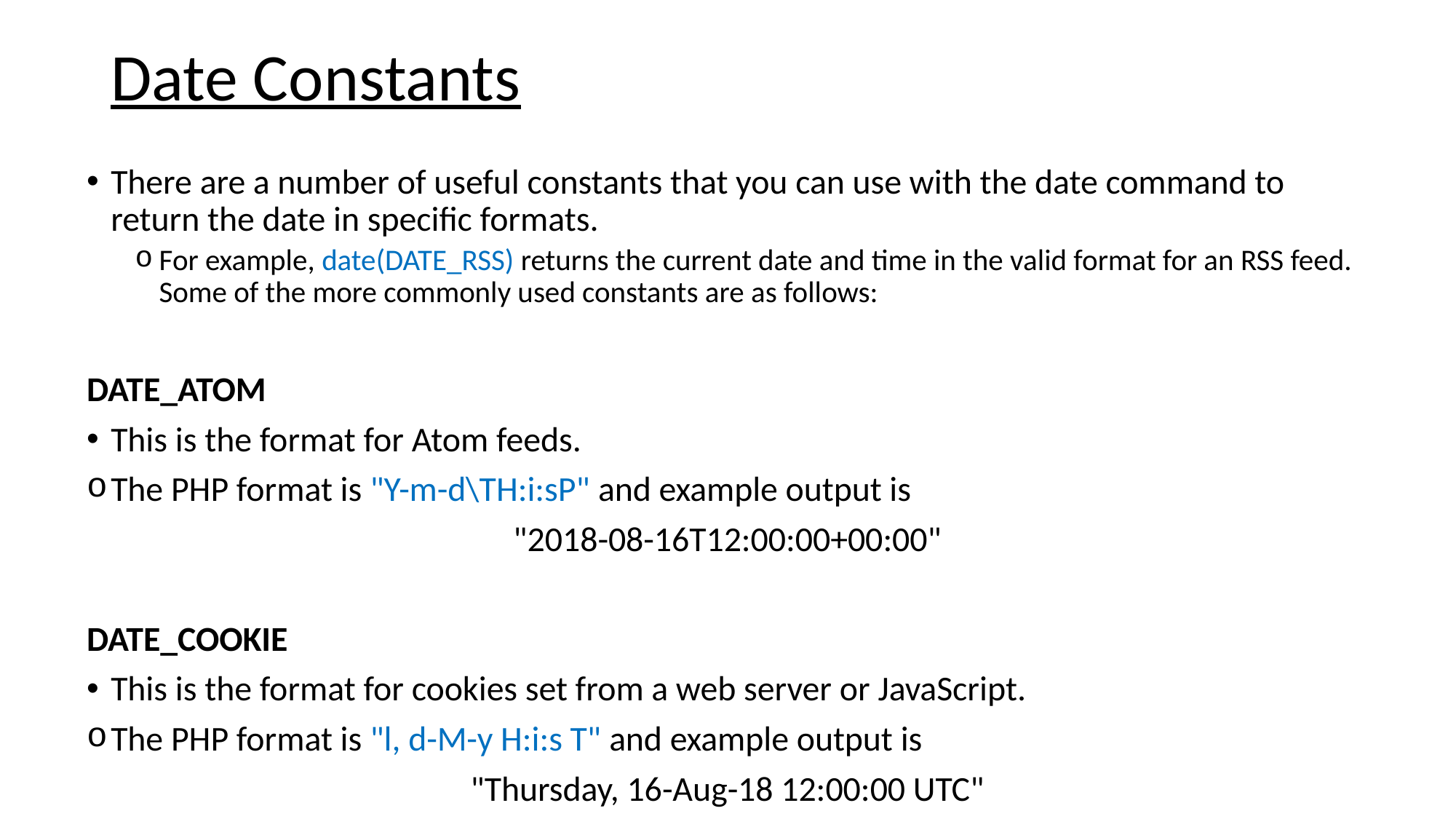

# Date Constants
There are a number of useful constants that you can use with the date command to return the date in specific formats.
For example, date(DATE_RSS) returns the current date and time in the valid format for an RSS feed. Some of the more commonly used constants are as follows:

DATE_ATOM
This is the format for Atom feeds.
The PHP format is "Y-m-d\TH:i:sP" and example output is
"2018-08-16T12:00:00+00:00"

DATE_COOKIE
This is the format for cookies set from a web server or JavaScript.
The PHP format is "l, d-M-y H:i:s T" and example output is
"Thursday, 16-Aug-18 12:00:00 UTC"